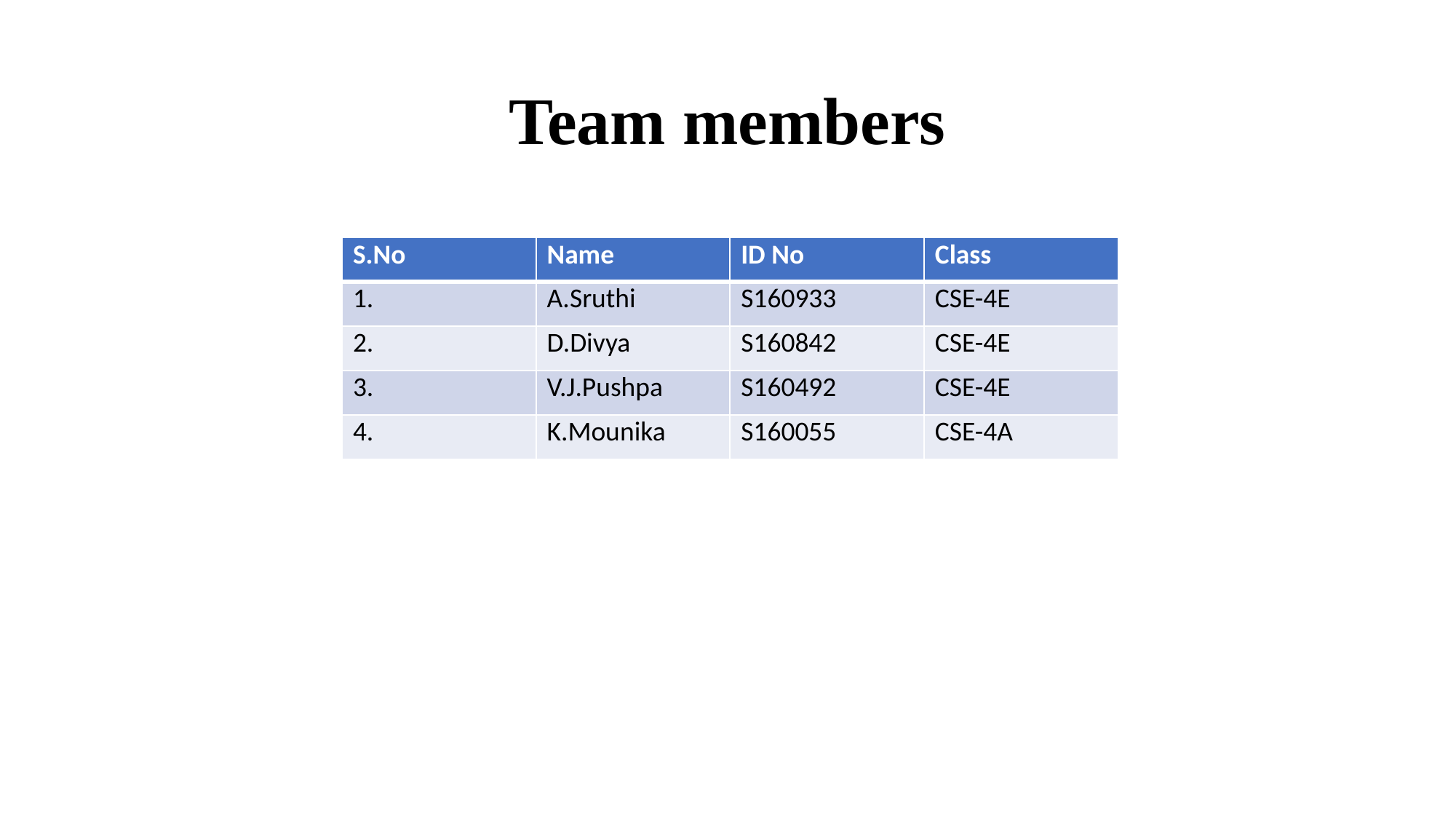

# Team members
| S.No | Name | ID No | Class |
| --- | --- | --- | --- |
| 1. | A.Sruthi | S160933 | CSE-4E |
| 2. | D.Divya | S160842 | CSE-4E |
| 3. | V.J.Pushpa | S160492 | CSE-4E |
| 4. | K.Mounika | S160055 | CSE-4A |